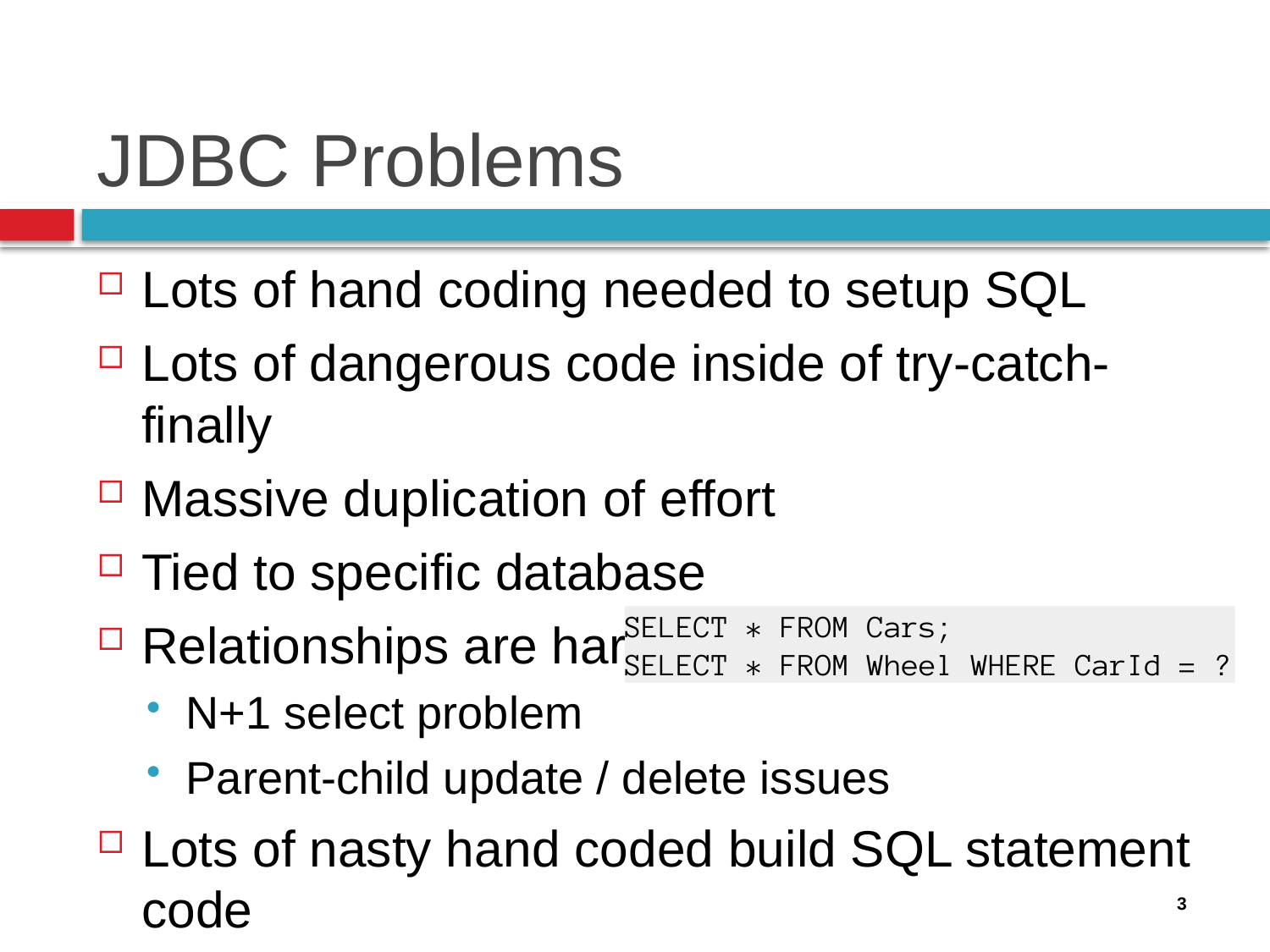

# JDBC Problems
Lots of hand coding needed to setup SQL
Lots of dangerous code inside of try-catch-finally
Massive duplication of effort
Tied to specific database
Relationships are hard
N+1 select problem
Parent-child update / delete issues
Lots of nasty hand coded build SQL statement code
SELECT * FROM Cars;
SELECT * FROM Wheel WHERE CarId = ?